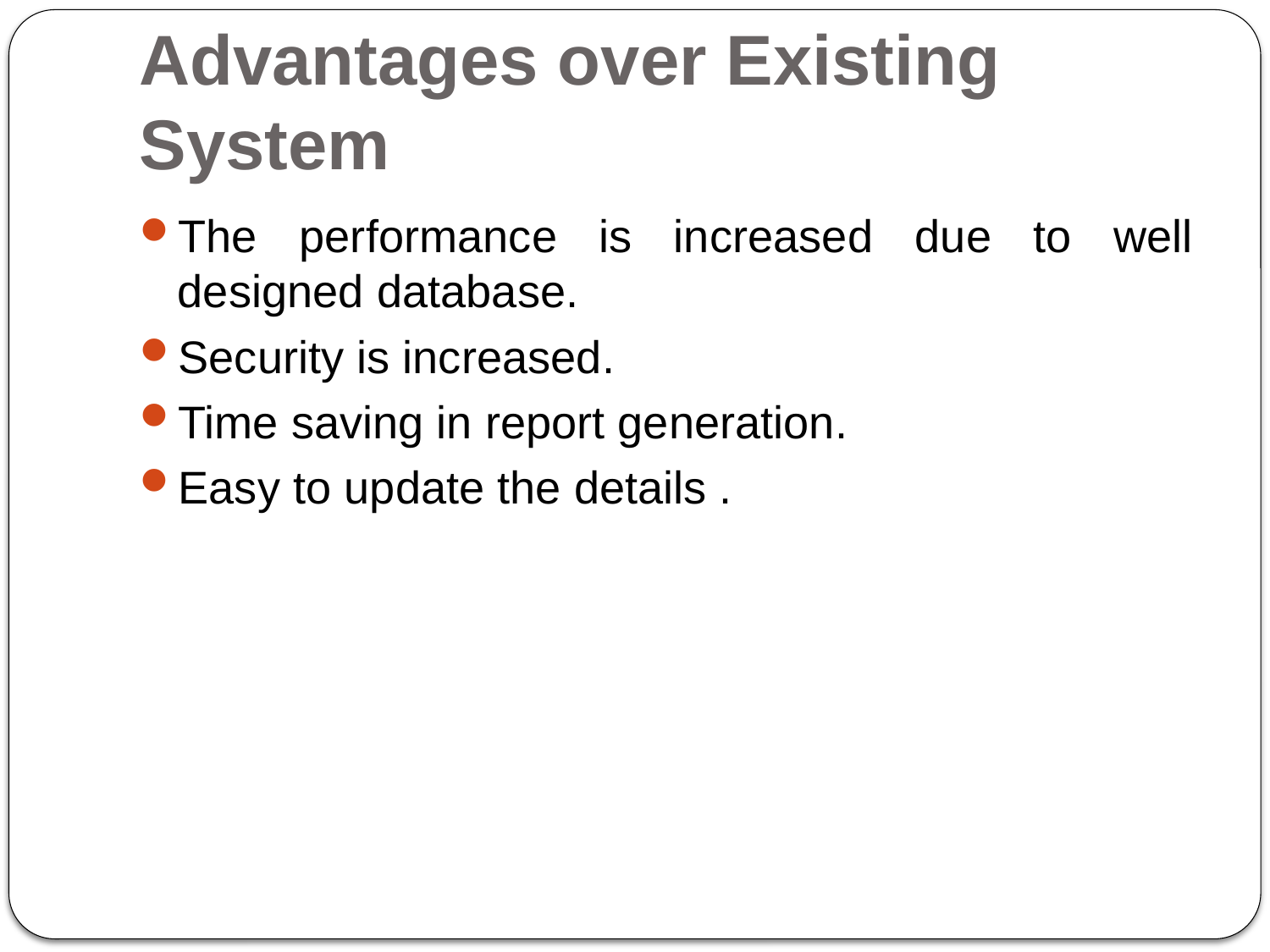

# Advantages over Existing System
The performance is increased due to well designed database.
Security is increased.
Time saving in report generation.
Easy to update the details .